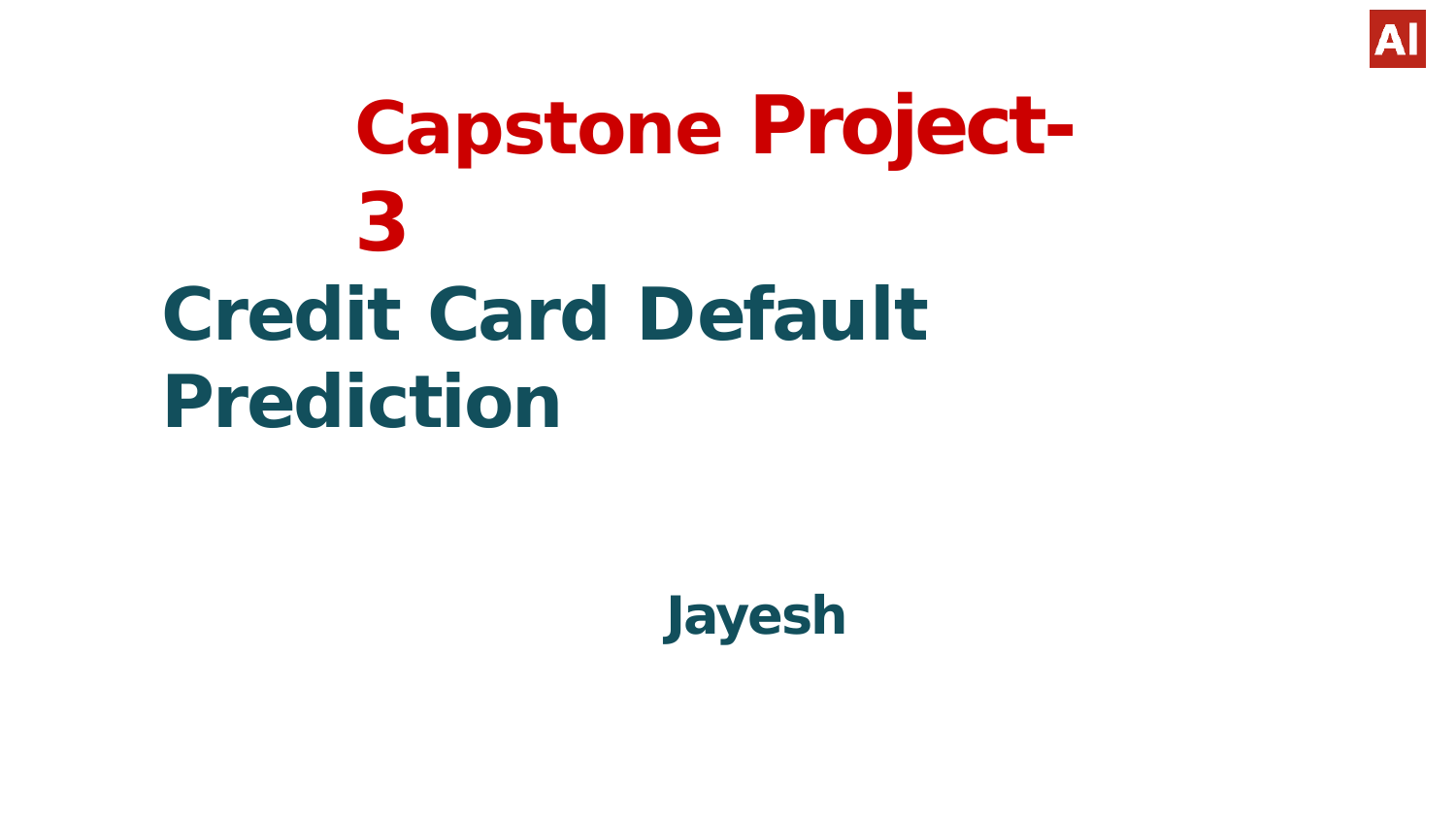

# Capstone Project-3
Credit Card Default Prediction

Jayesh